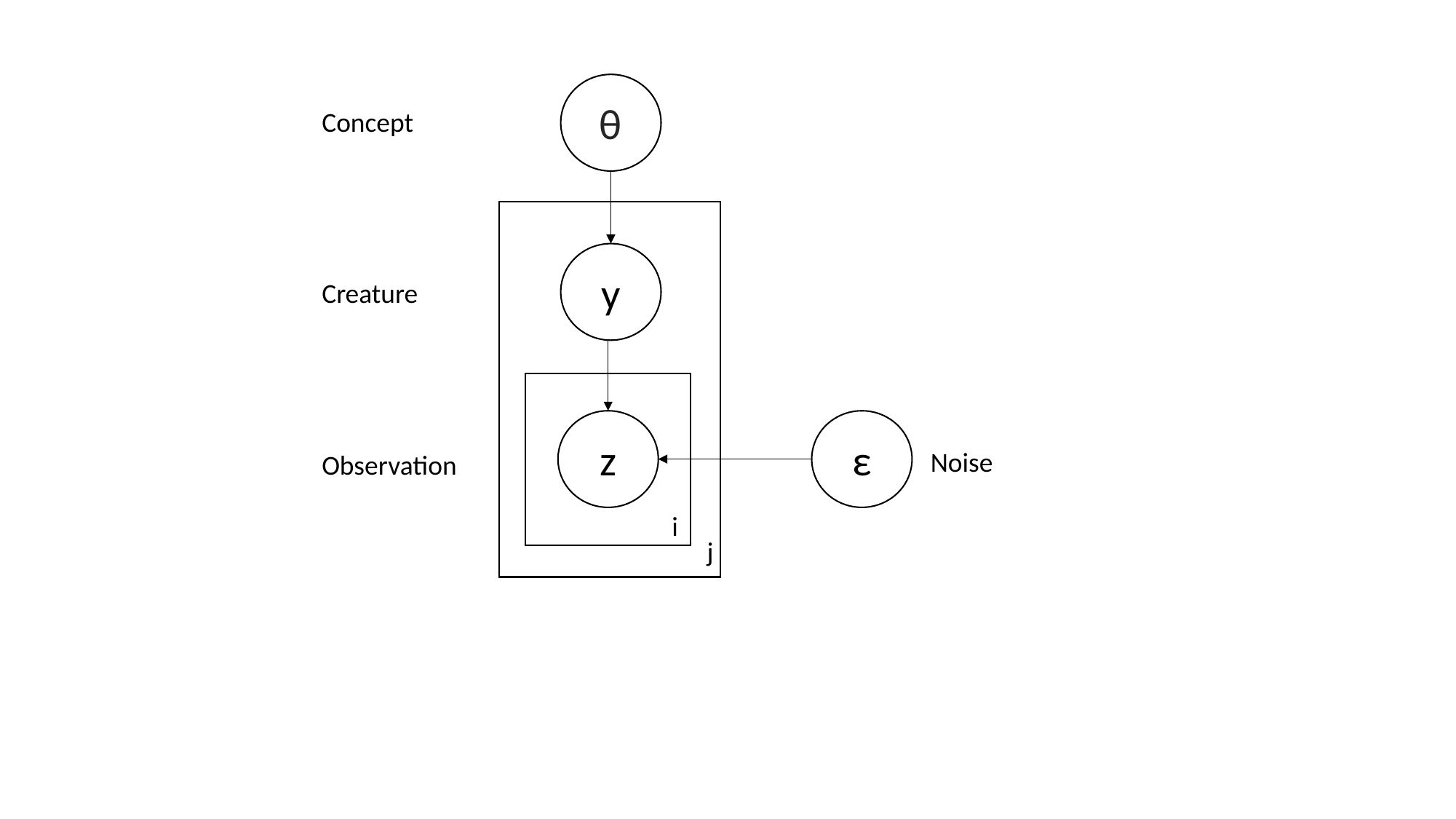

θ

j
y

i
z
ε
Concept
Creature
Noise
Observation